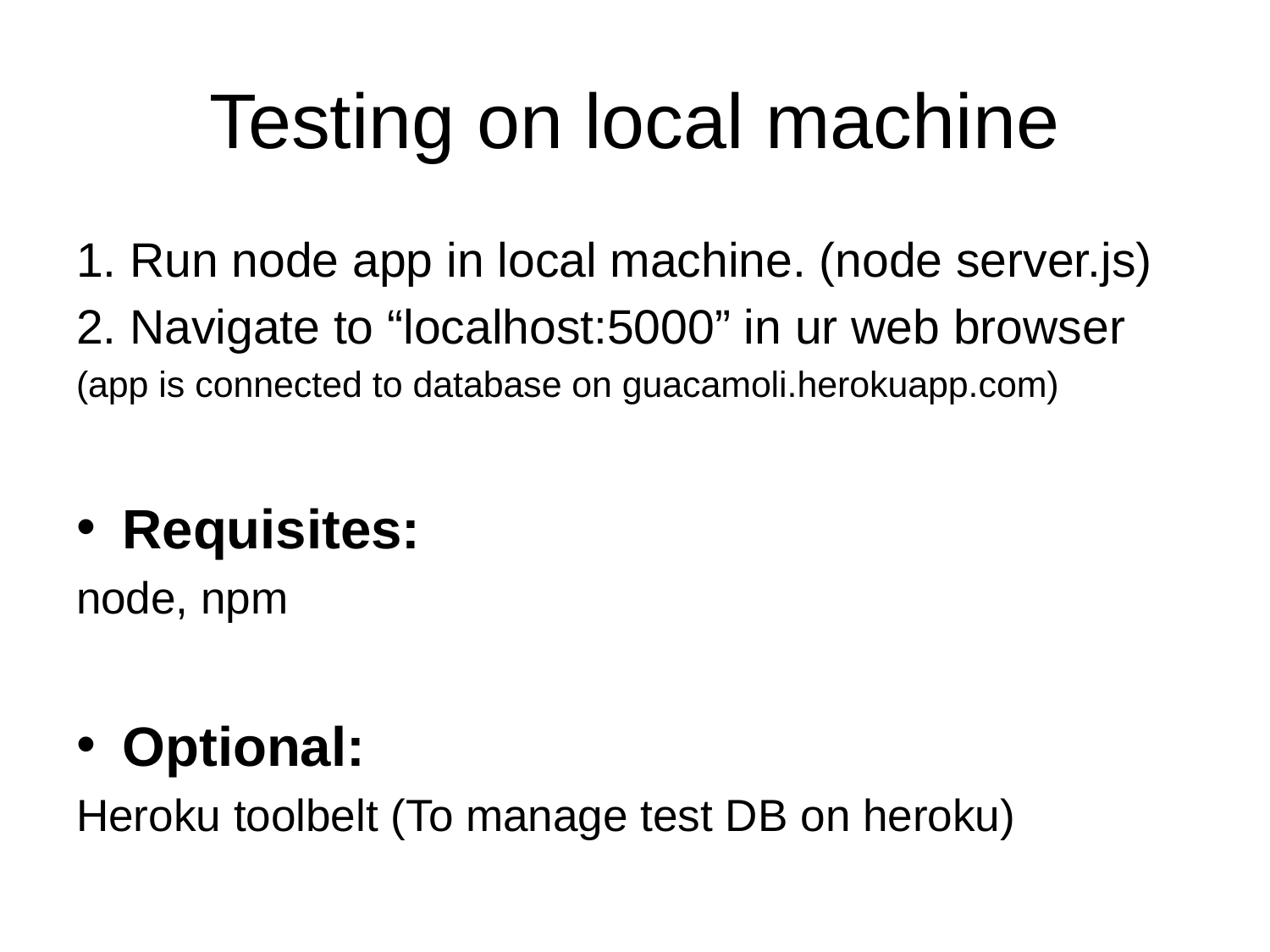

# Testing on local machine
1. Run node app in local machine. (node server.js)
2. Navigate to “localhost:5000” in ur web browser
(app is connected to database on guacamoli.herokuapp.com)

Requisites:
node, npm

Optional:
Heroku toolbelt (To manage test DB on heroku)